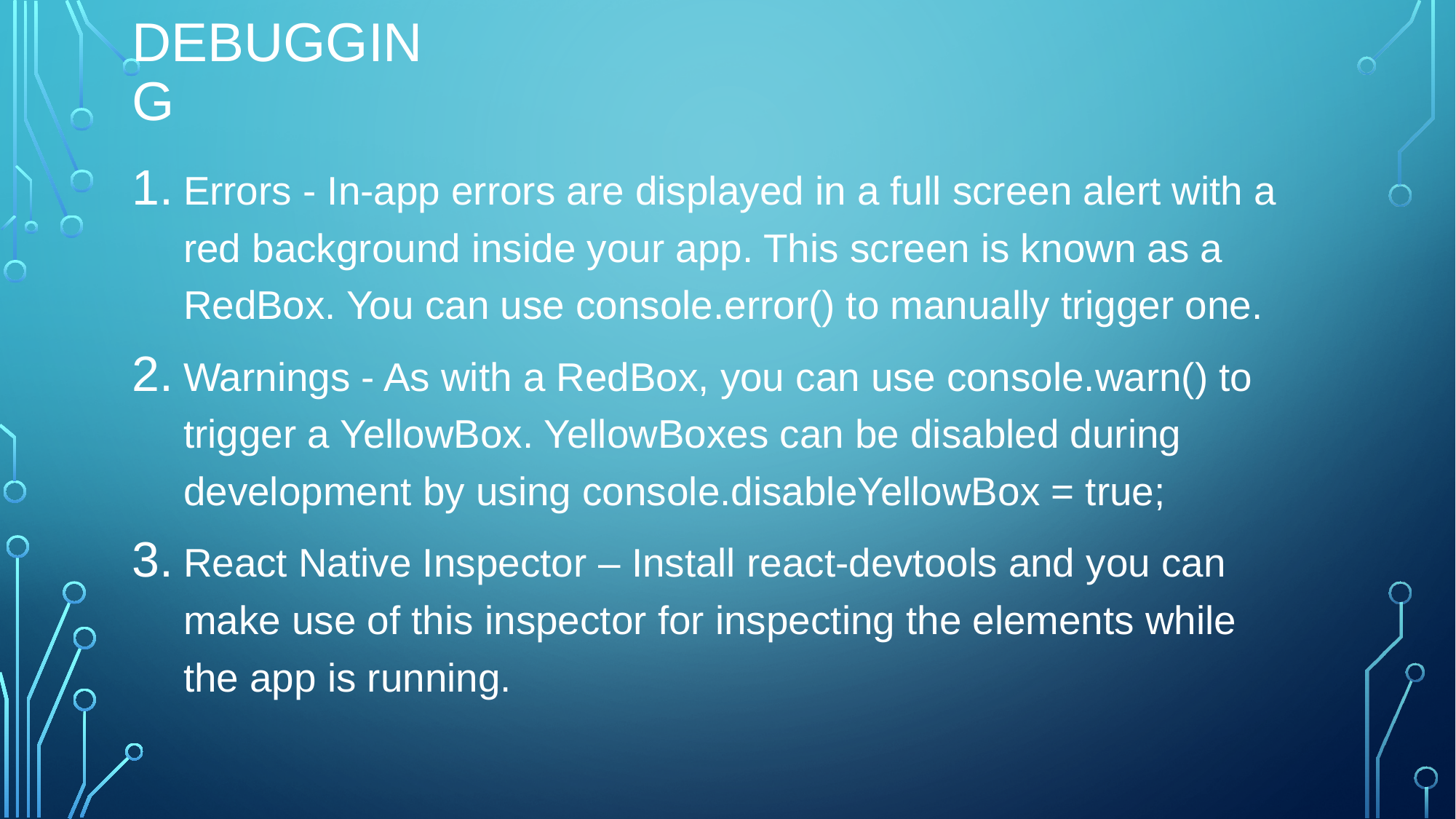

# DEBUGGING
Errors - In-app errors are displayed in a full screen alert with a red background inside your app. This screen is known as a RedBox. You can use console.error() to manually trigger one.
Warnings - As with a RedBox, you can use console.warn() to trigger a YellowBox. YellowBoxes can be disabled during development by using console.disableYellowBox = true;
React Native Inspector – Install react-devtools and you can make use of this inspector for inspecting the elements while the app is running.